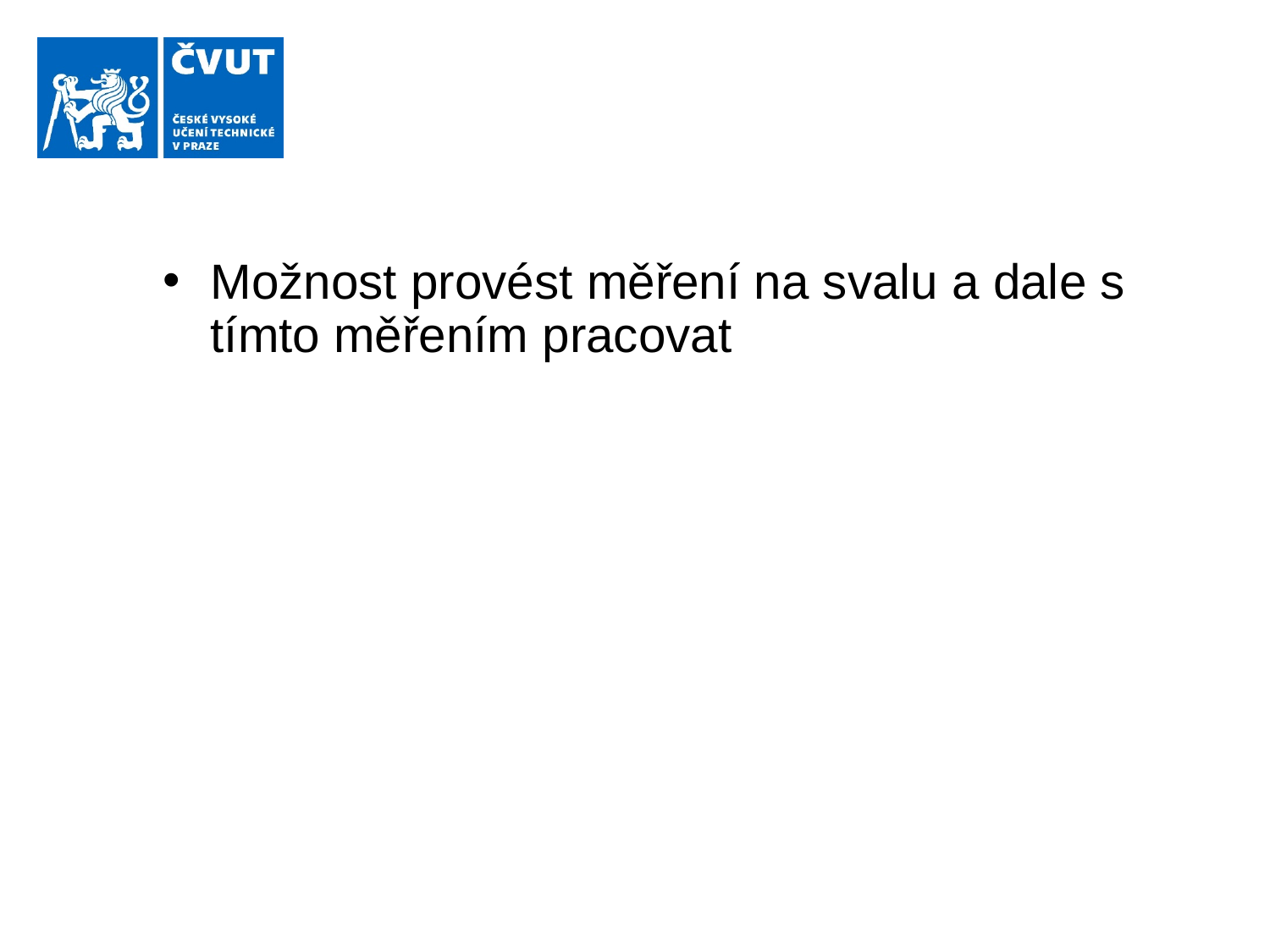

# Možnost provést měření na svalu a dale s tímto měřením pracovat